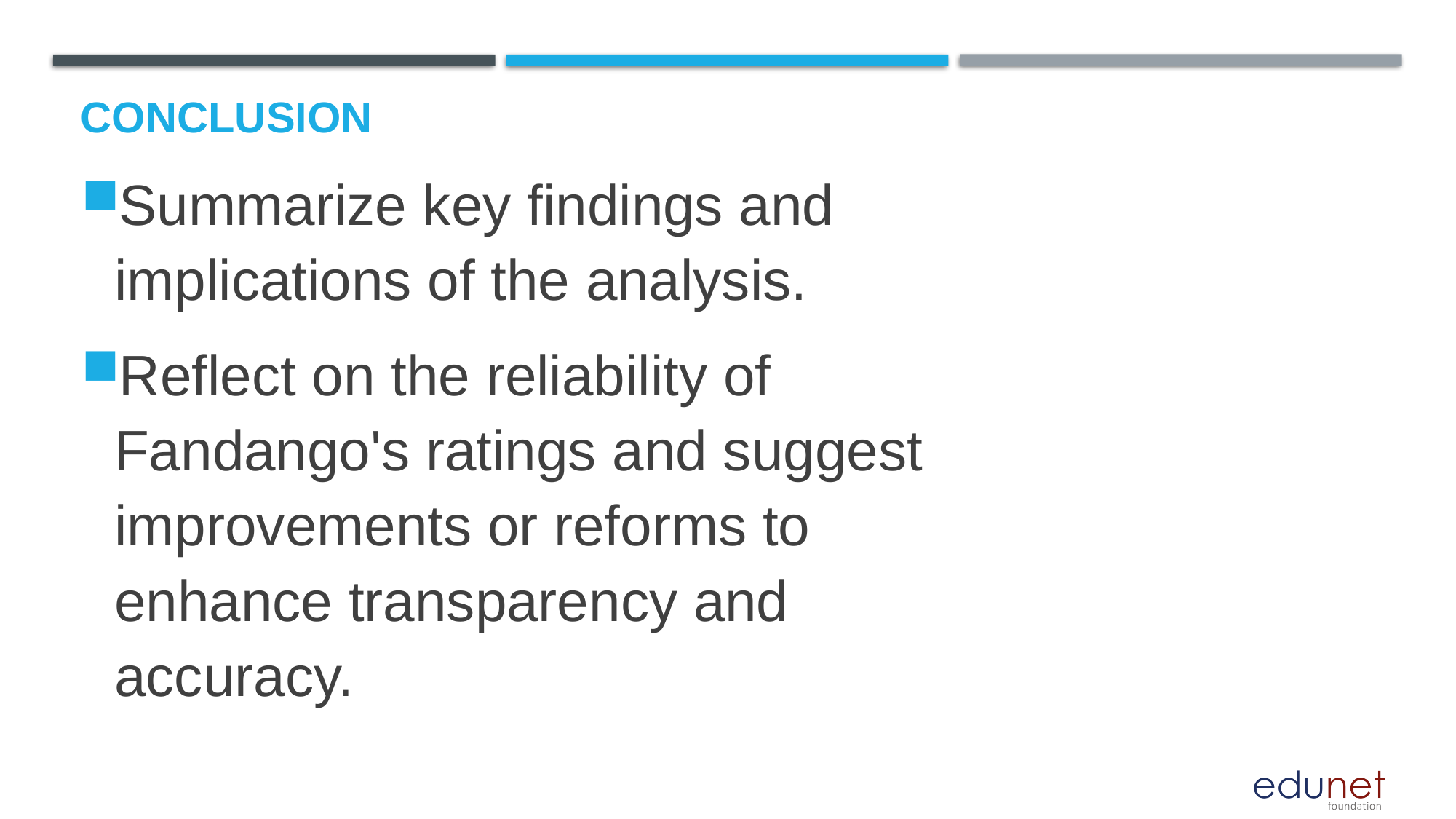

# Conclusion
Summarize key findings and implications of the analysis.
Reflect on the reliability of Fandango's ratings and suggest improvements or reforms to enhance transparency and accuracy.